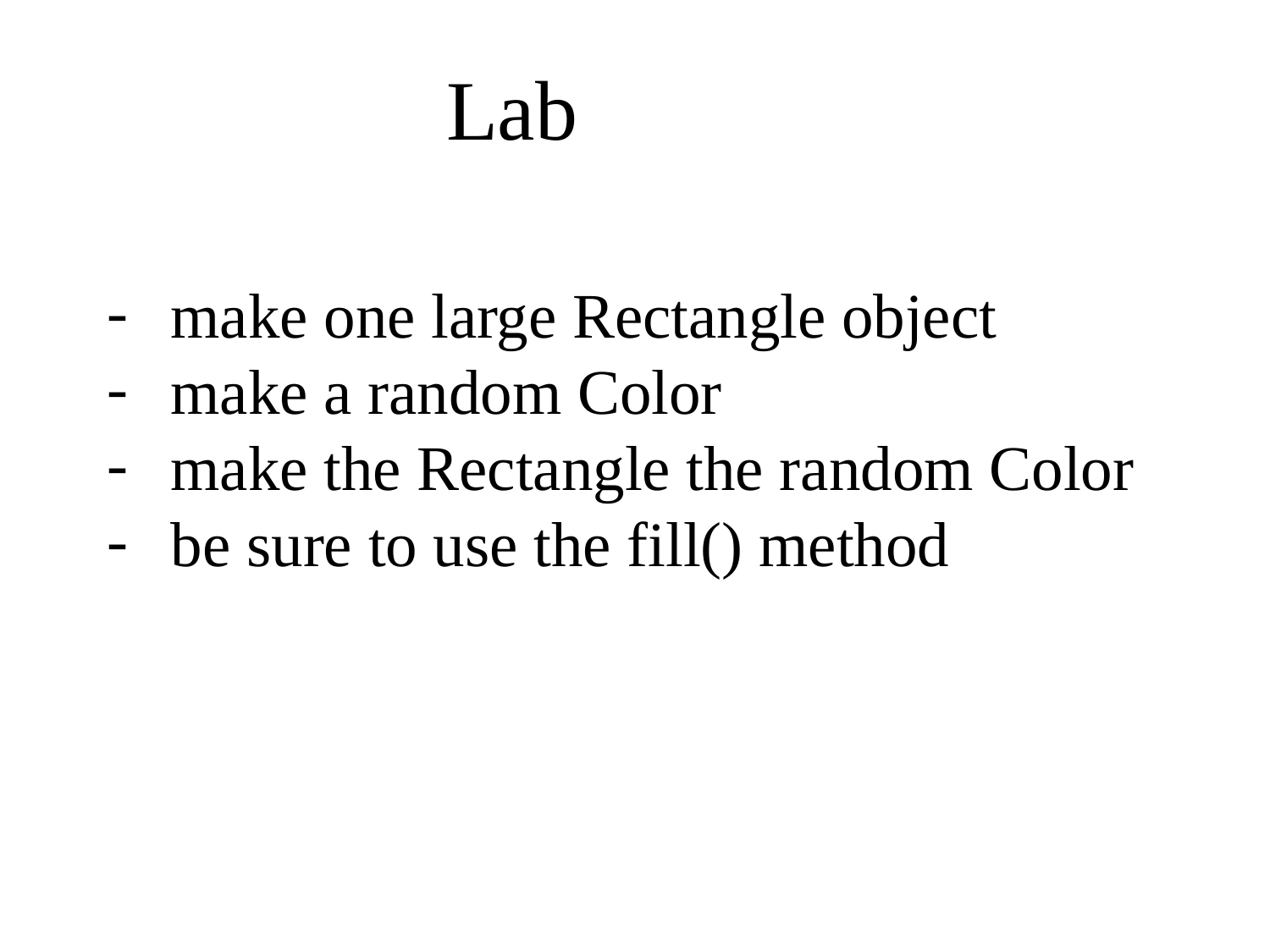

Lab
make one large Rectangle object
make a random Color
make the Rectangle the random Color
be sure to use the fill() method